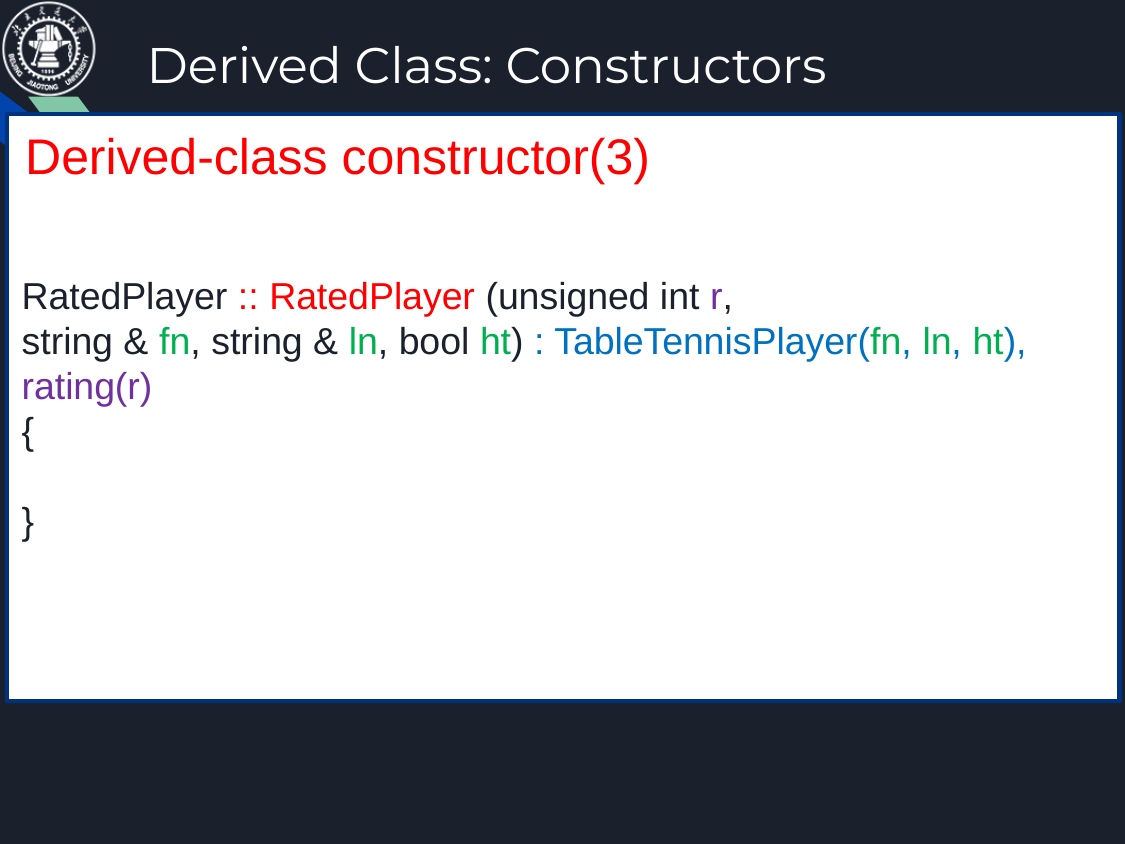

# Derived Class: Constructors
RatedPlayer :: RatedPlayer (unsigned int r,
string & fn, string & ln, bool ht) : TableTennisPlayer(fn, ln, ht), rating(r)
{

}
Derived-class constructor(3)